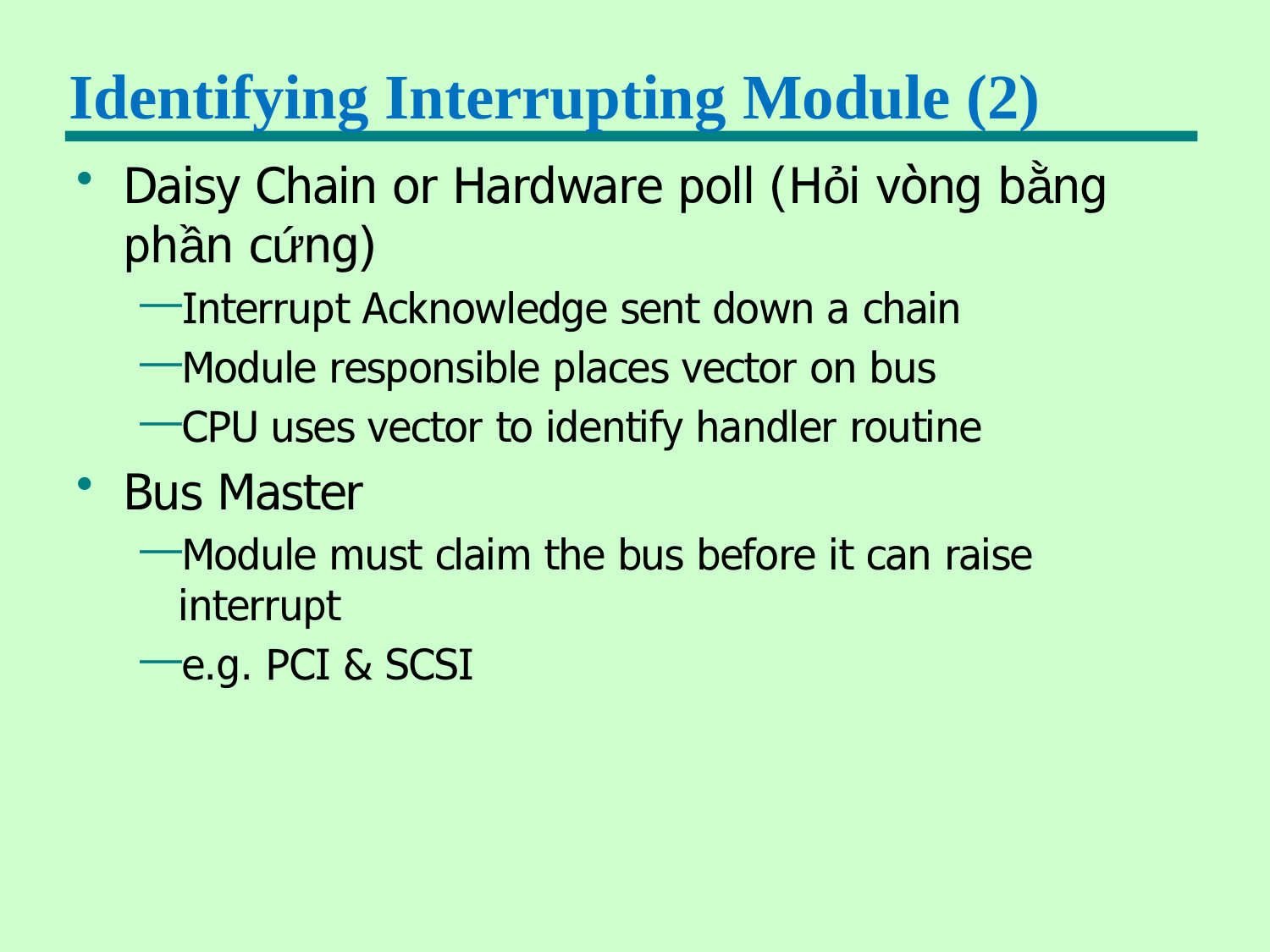

# Identifying Interrupting Module (2)
Daisy Chain or Hardware poll (Hỏi vòng bằng phần cứng)
Interrupt Acknowledge sent down a chain
Module responsible places vector on bus
CPU uses vector to identify handler routine
Bus Master
Module must claim the bus before it can raise interrupt
e.g. PCI & SCSI